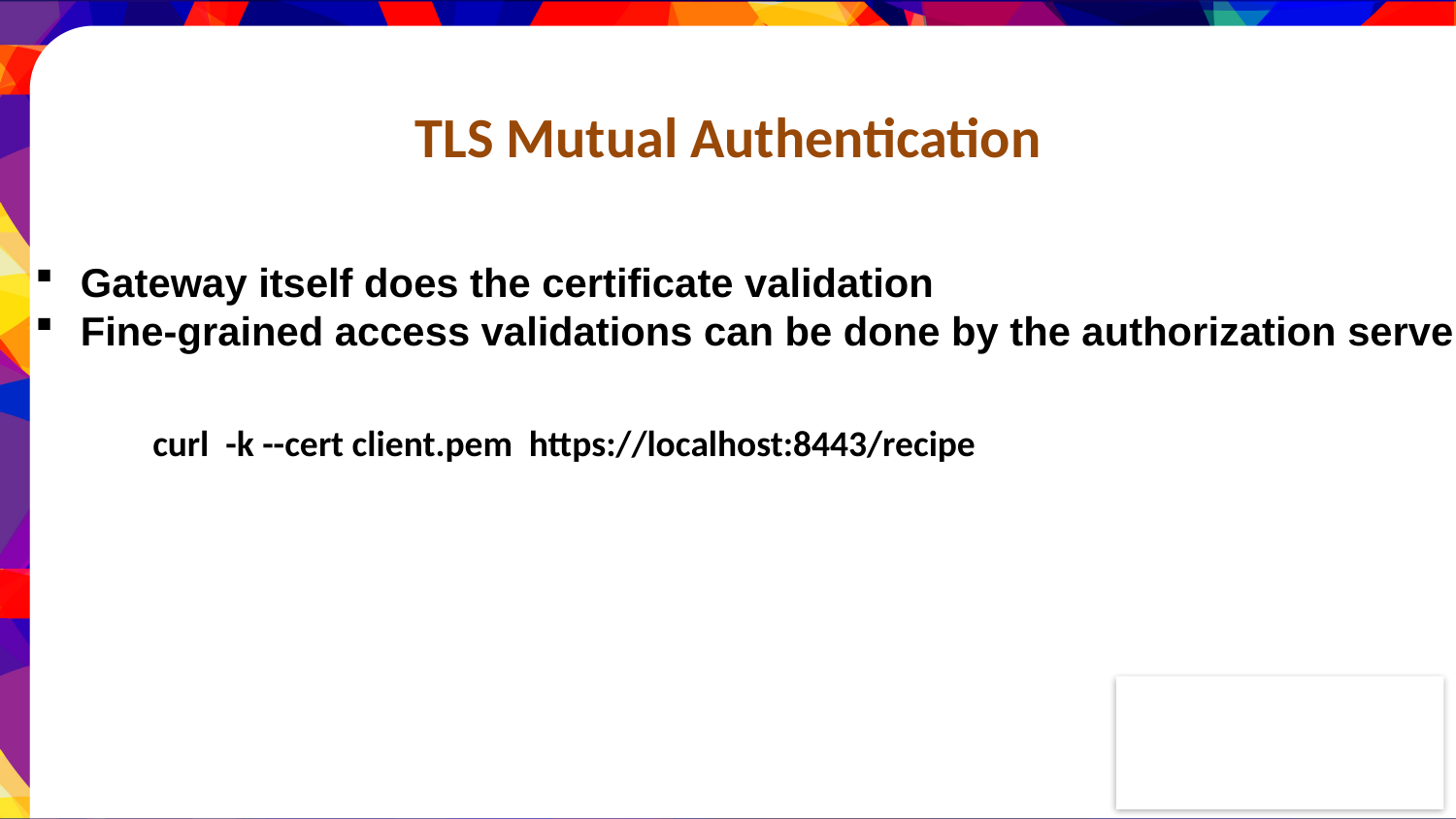

TLS Mutual Authentication
Gateway itself does the certificate validation
Fine-grained access validations can be done by the authorization server.
curl  -k --cert client.pem  https://localhost:8443/recipe